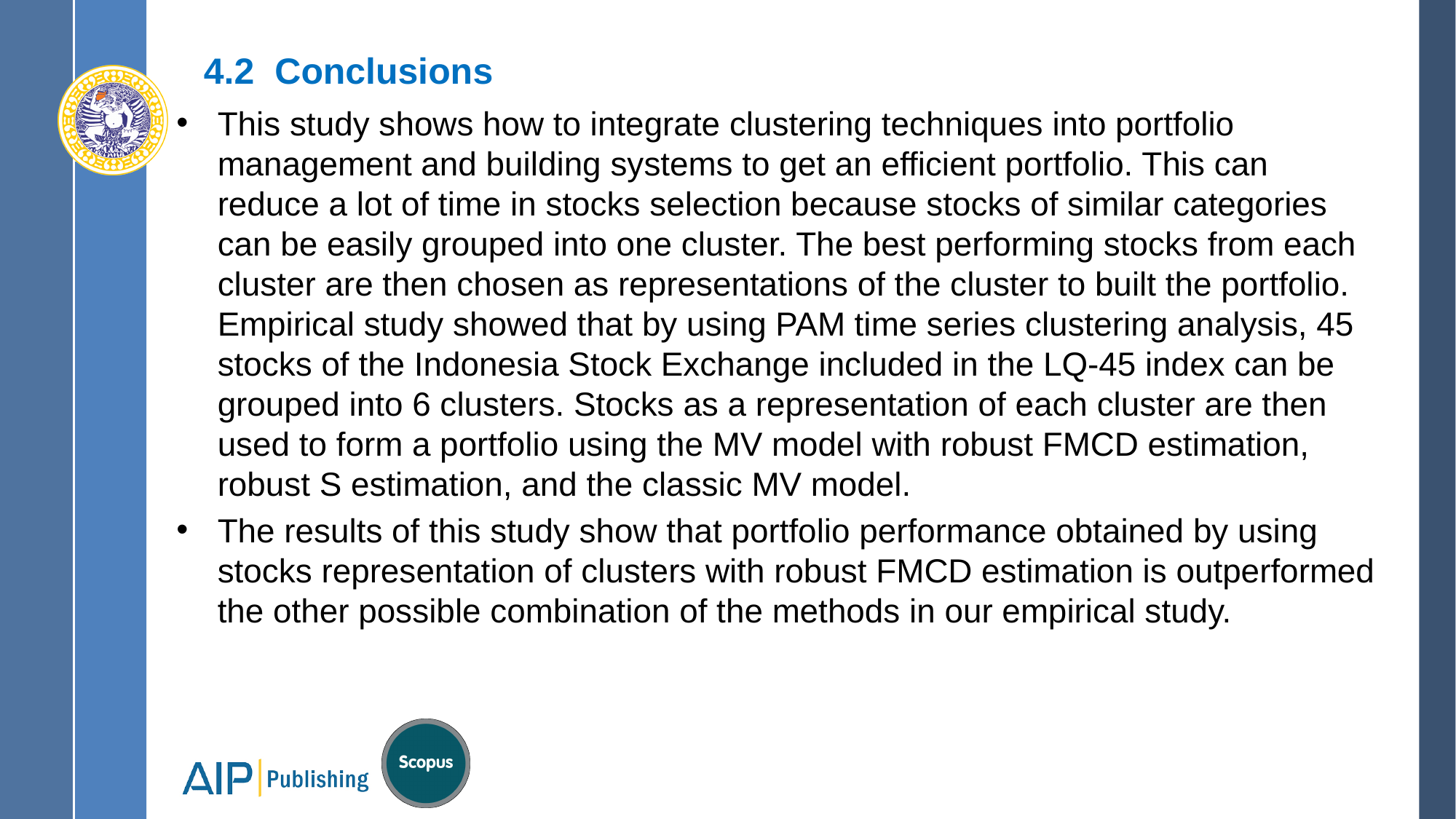

4.2  Conclusions
This study shows how to integrate clustering techniques into portfolio management and building systems to get an efficient portfolio. This can reduce a lot of time in stocks selection because stocks of similar categories can be easily grouped into one cluster. The best performing stocks from each cluster are then chosen as representations of the cluster to built the portfolio. Empirical study showed that by using PAM time series clustering analysis, 45 stocks of the Indonesia Stock Exchange included in the LQ-45 index can be grouped into 6 clusters. Stocks as a representation of each cluster are then used to form a portfolio using the MV model with robust FMCD estimation, robust S estimation, and the classic MV model.
The results of this study show that portfolio performance obtained by using stocks representation of clusters with robust FMCD estimation is outperformed the other possible combination of the methods in our empirical study.